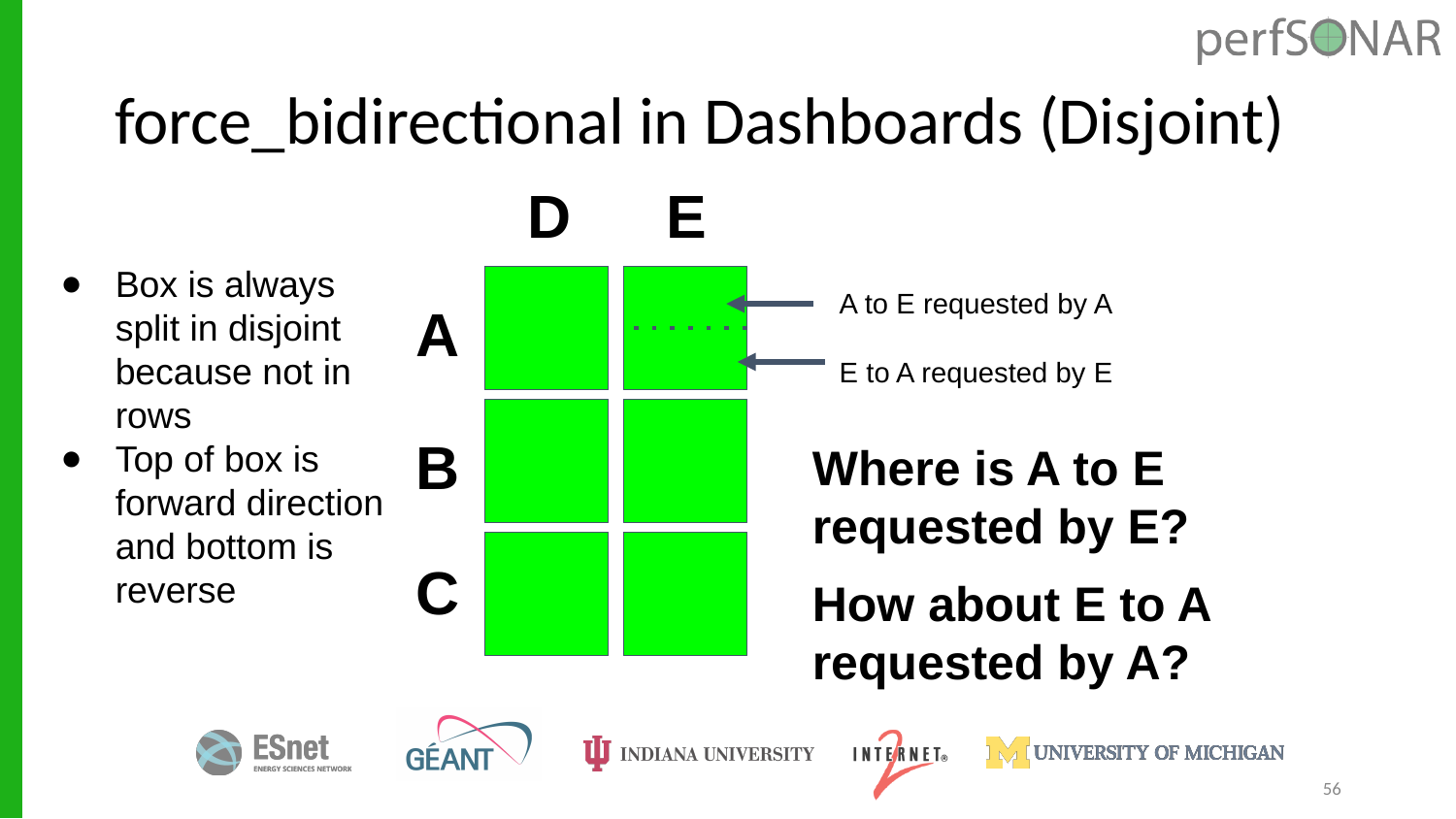

# force_bidirectional in Dashboards (Disjoint)
D
E

Box is always split in disjoint because not in rows
Top of box is forward direction and bottom is reverse

A to E requested by A
A
E to A requested by E

B
Where is A to E requested by E?

C
How about E to A requested by A?
56